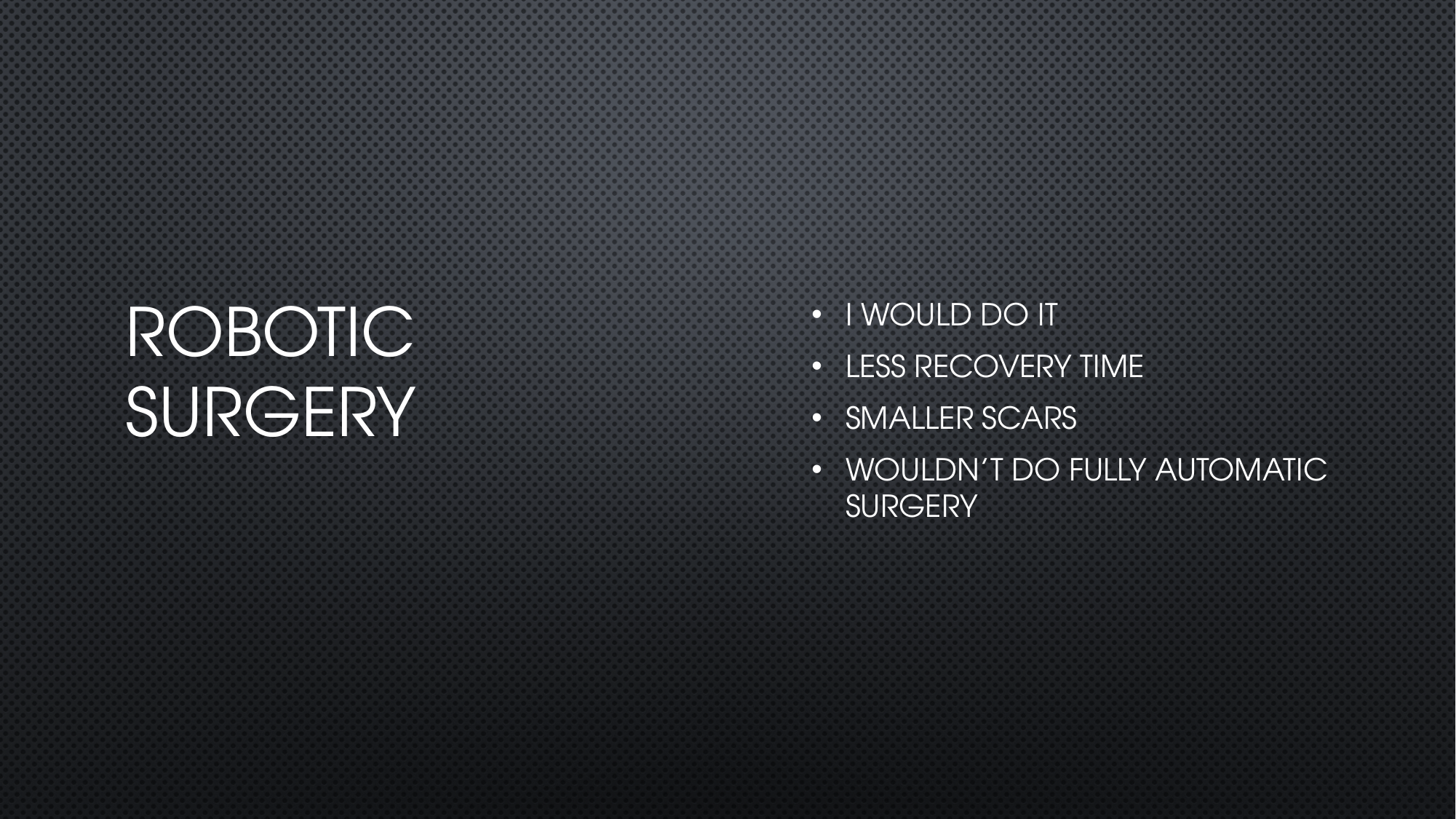

# Robotic surgery
I would do it
Less recovery time
Smaller scars
Wouldn’t do fully automatic surgery